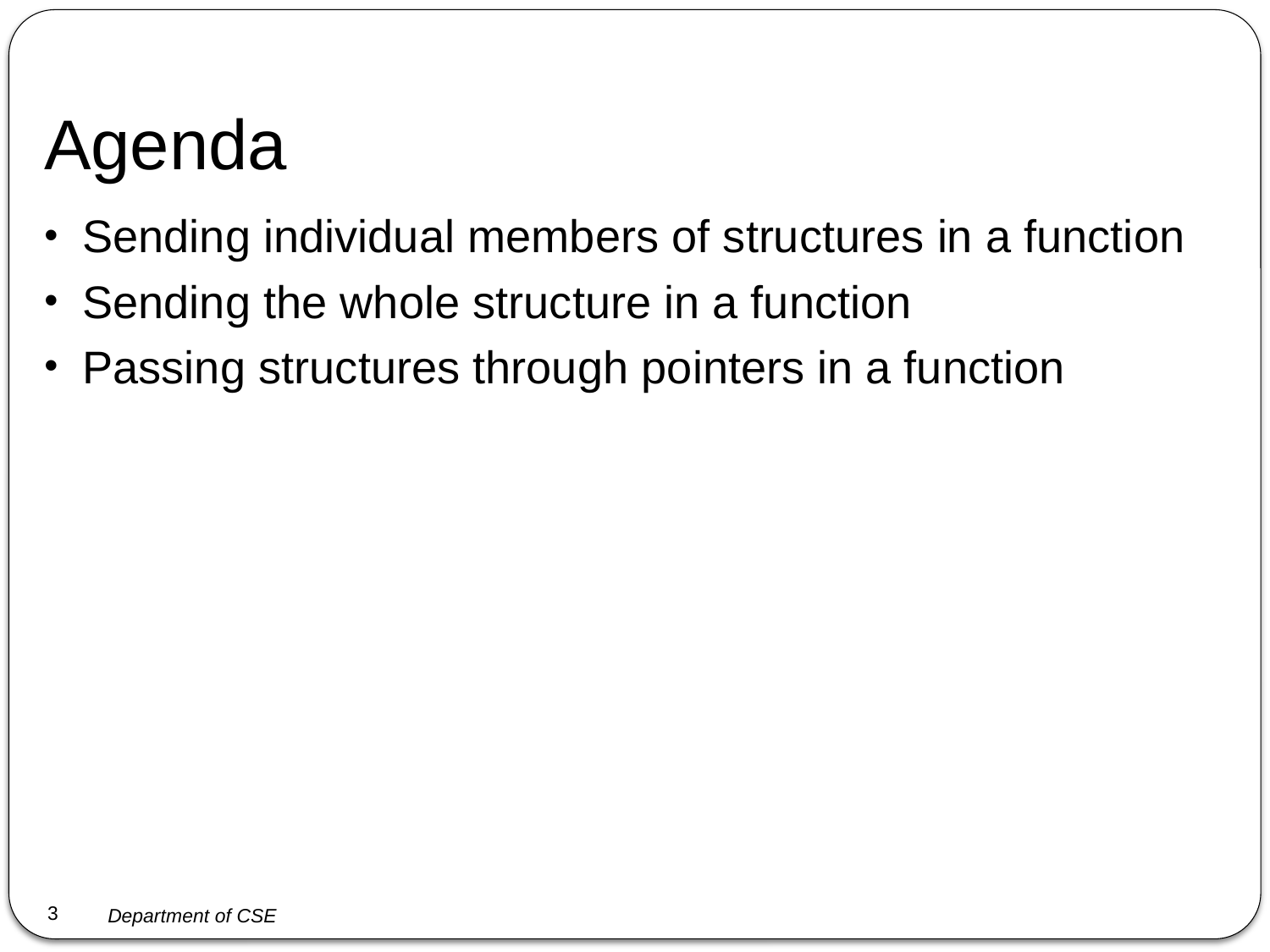

# Agenda
Sending individual members of structures in a function
Sending the whole structure in a function
Passing structures through pointers in a function

3
Department of CSE